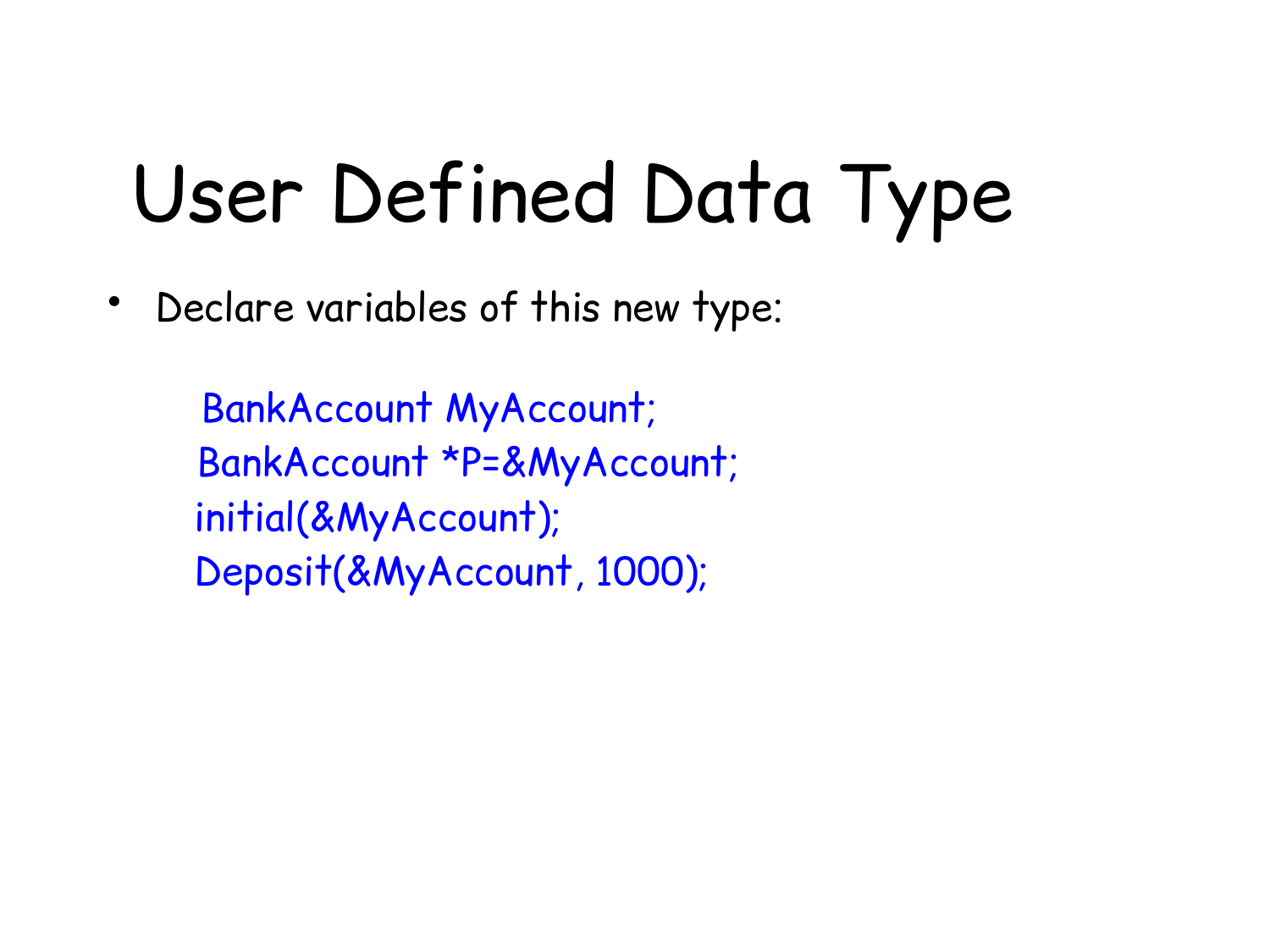

# User Defined Data Type
Declare variables of this new type:
        BankAccount MyAccount;
       BankAccount *P=&MyAccount;
  initial(&MyAccount);
  Deposit(&MyAccount, 1000);